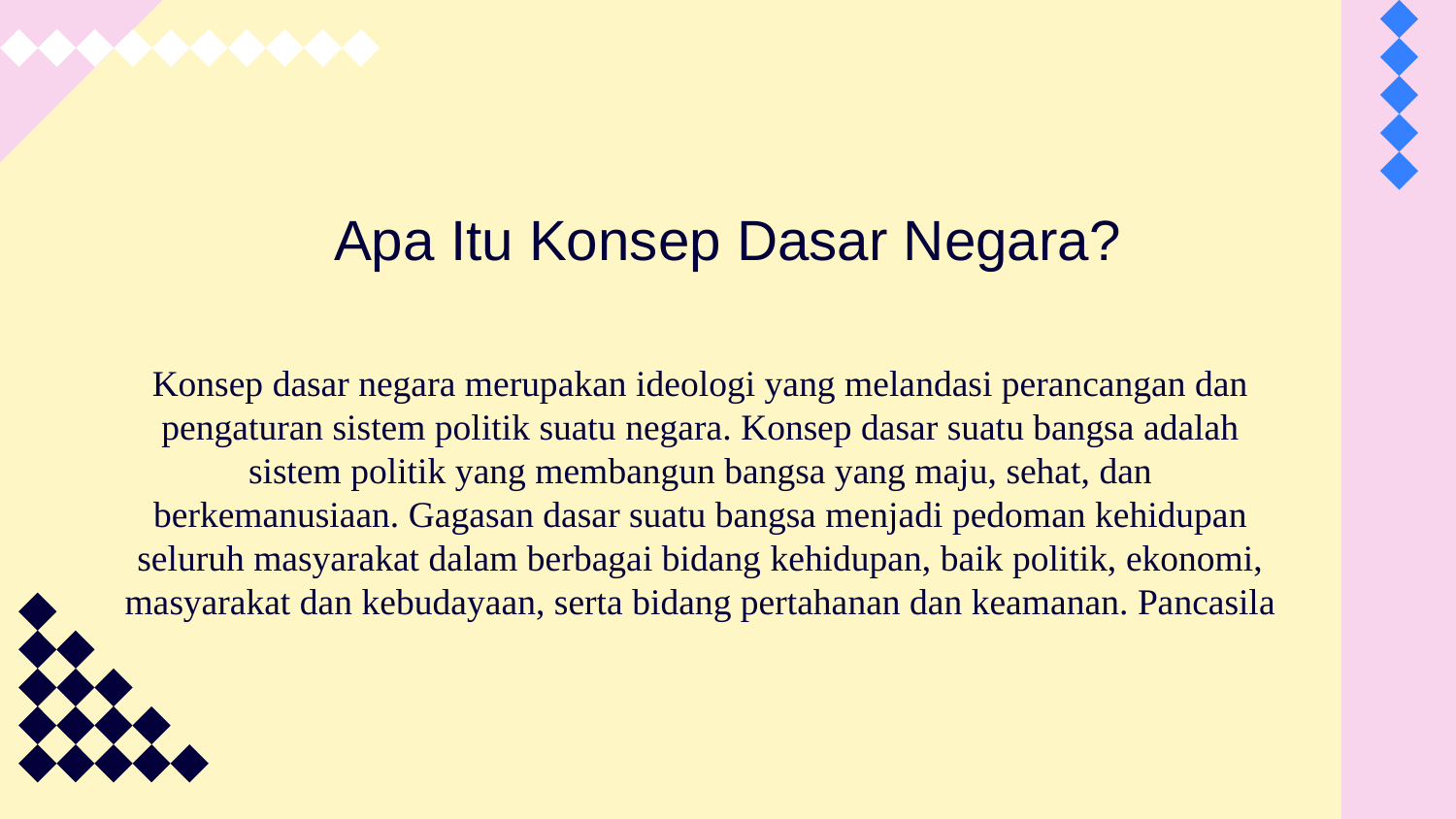

# Apa Itu Konsep Dasar Negara?
Konsep dasar negara merupakan ideologi yang melandasi perancangan dan pengaturan sistem politik suatu negara. Konsep dasar suatu bangsa adalah sistem politik yang membangun bangsa yang maju, sehat, dan berkemanusiaan. Gagasan dasar suatu bangsa menjadi pedoman kehidupan seluruh masyarakat dalam berbagai bidang kehidupan, baik politik, ekonomi, masyarakat dan kebudayaan, serta bidang pertahanan dan keamanan. Pancasila